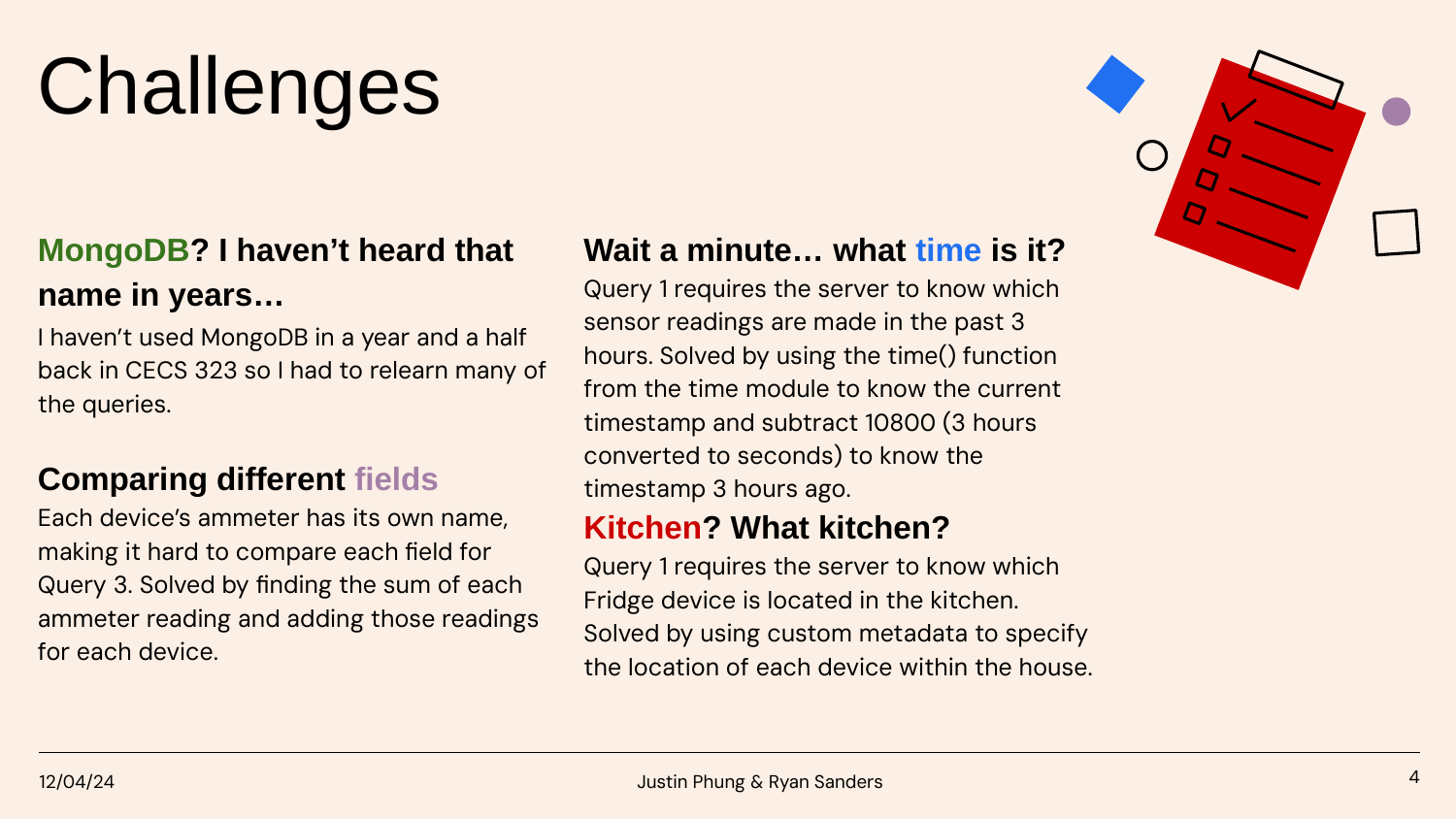

# Challenges

MongoDB? I haven’t heard that name in years…
Wait a minute… what time is it?

Query 1 requires the server to know which sensor readings are made in the past 3 hours. Solved by using the time() function from the time module to know the current timestamp and subtract 10800 (3 hours converted to seconds) to know the timestamp 3 hours ago.
I haven’t used MongoDB in a year and a half back in CECS 323 so I had to relearn many of the queries.
Comparing different fields
Each device’s ammeter has its own name, making it hard to compare each field for Query 3. Solved by finding the sum of each ammeter reading and adding those readings for each device.
Kitchen? What kitchen?
Query 1 requires the server to know which Fridge device is located in the kitchen. Solved by using custom metadata to specify the location of each device within the house.
12/04/24
Justin Phung & Ryan Sanders
4